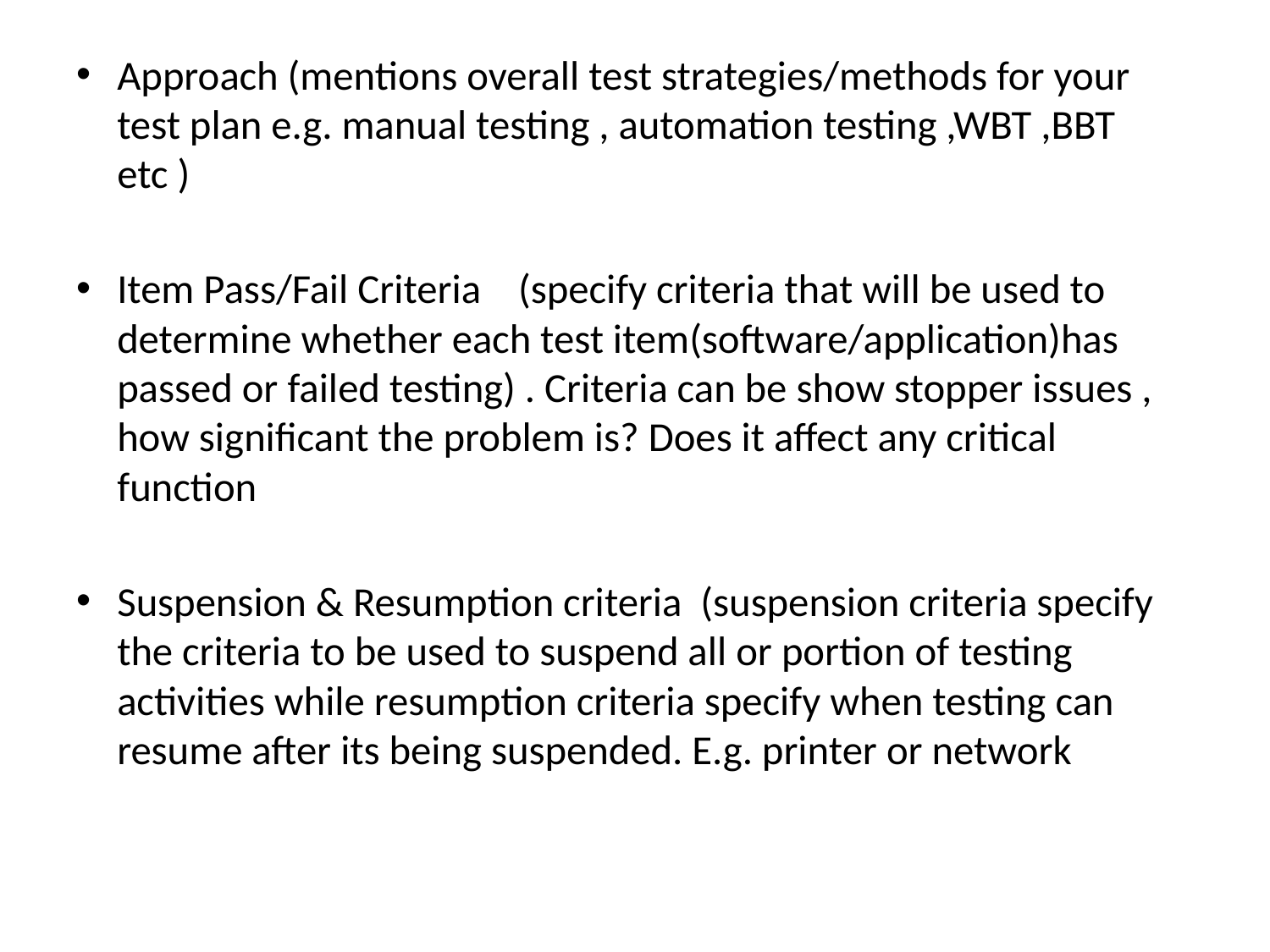

Approach (mentions overall test strategies/methods for your test plan e.g. manual testing , automation testing ,WBT ,BBT etc )

Item Pass/Fail Criteria    (specify criteria that will be used to determine whether each test item(software/application)has passed or failed testing) . Criteria can be show stopper issues , how significant the problem is? Does it affect any critical function

Suspension & Resumption criteria  (suspension criteria specify the criteria to be used to suspend all or portion of testing activities while resumption criteria specify when testing can resume after its being suspended. E.g. printer or network